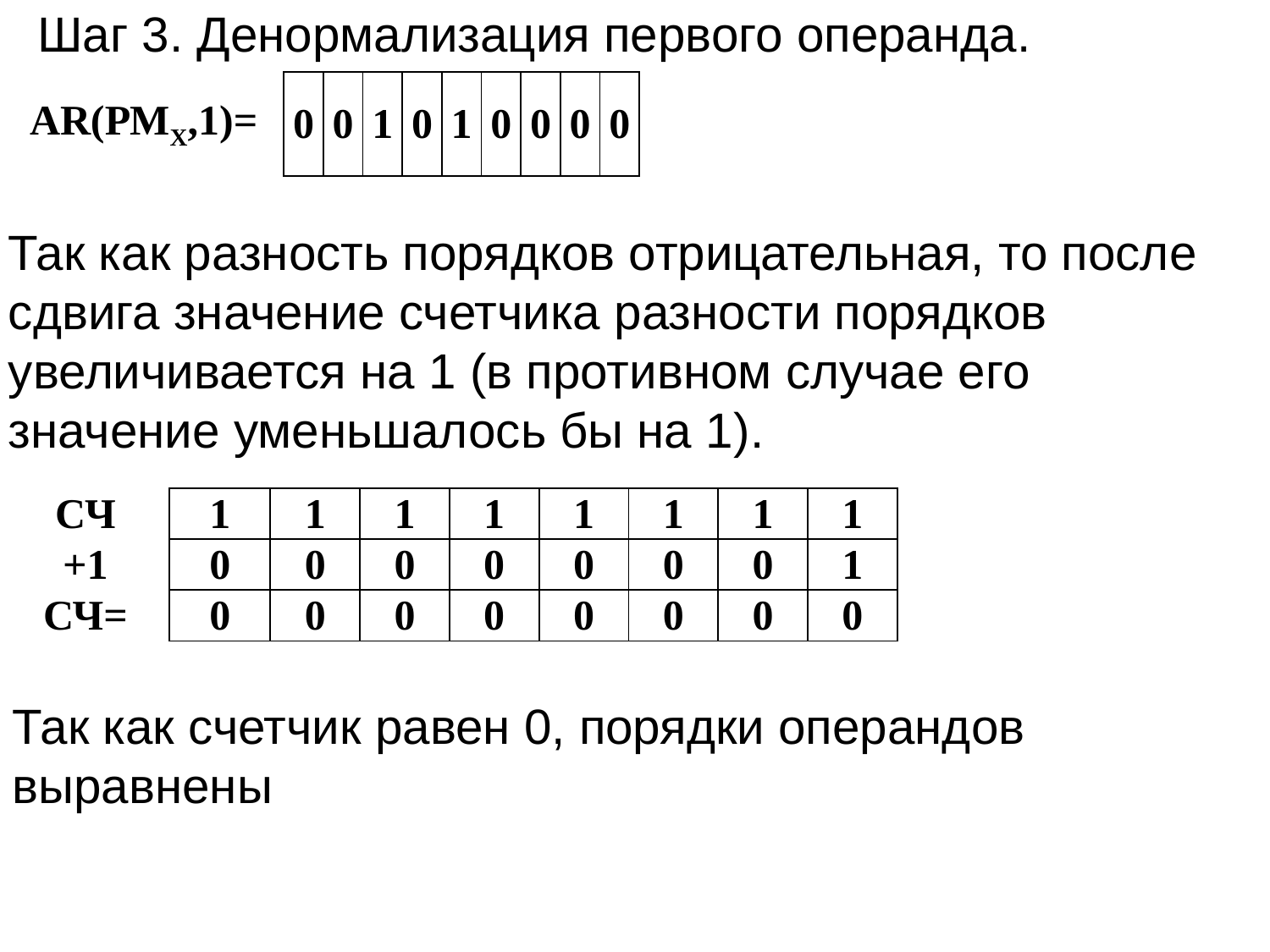

Шаг 3. Денормализация первого операнда.
| AR(РМX,1)= | 0 | 0 | 1 | 0 | 1 | 0 | 0 | 0 | 0 |
| --- | --- | --- | --- | --- | --- | --- | --- | --- | --- |
Так как разность порядков отрицательная, то после сдвига значение счетчика разности порядков увеличивается на 1 (в противном случае его значение уменьшалось бы на 1).
| СЧ | 1 | 1 | 1 | 1 | 1 | 1 | 1 | 1 |
| --- | --- | --- | --- | --- | --- | --- | --- | --- |
| +1 | 0 | 0 | 0 | 0 | 0 | 0 | 0 | 1 |
| СЧ= | 0 | 0 | 0 | 0 | 0 | 0 | 0 | 0 |
Так как счетчик равен 0, порядки операндов выравнены